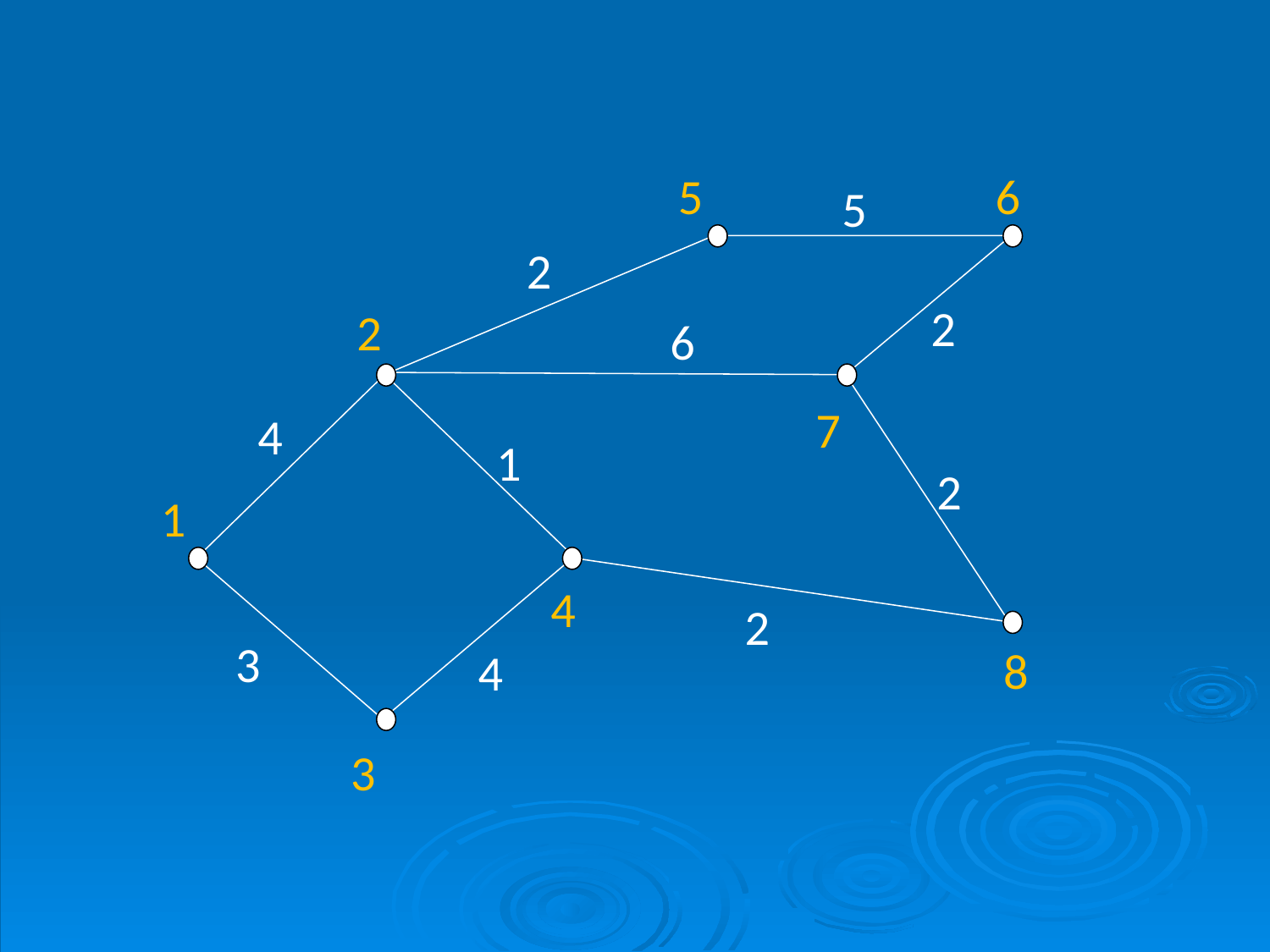

5
6
5

2

2
2
6

7
4
1
2
1

4
2

3
8
4

3